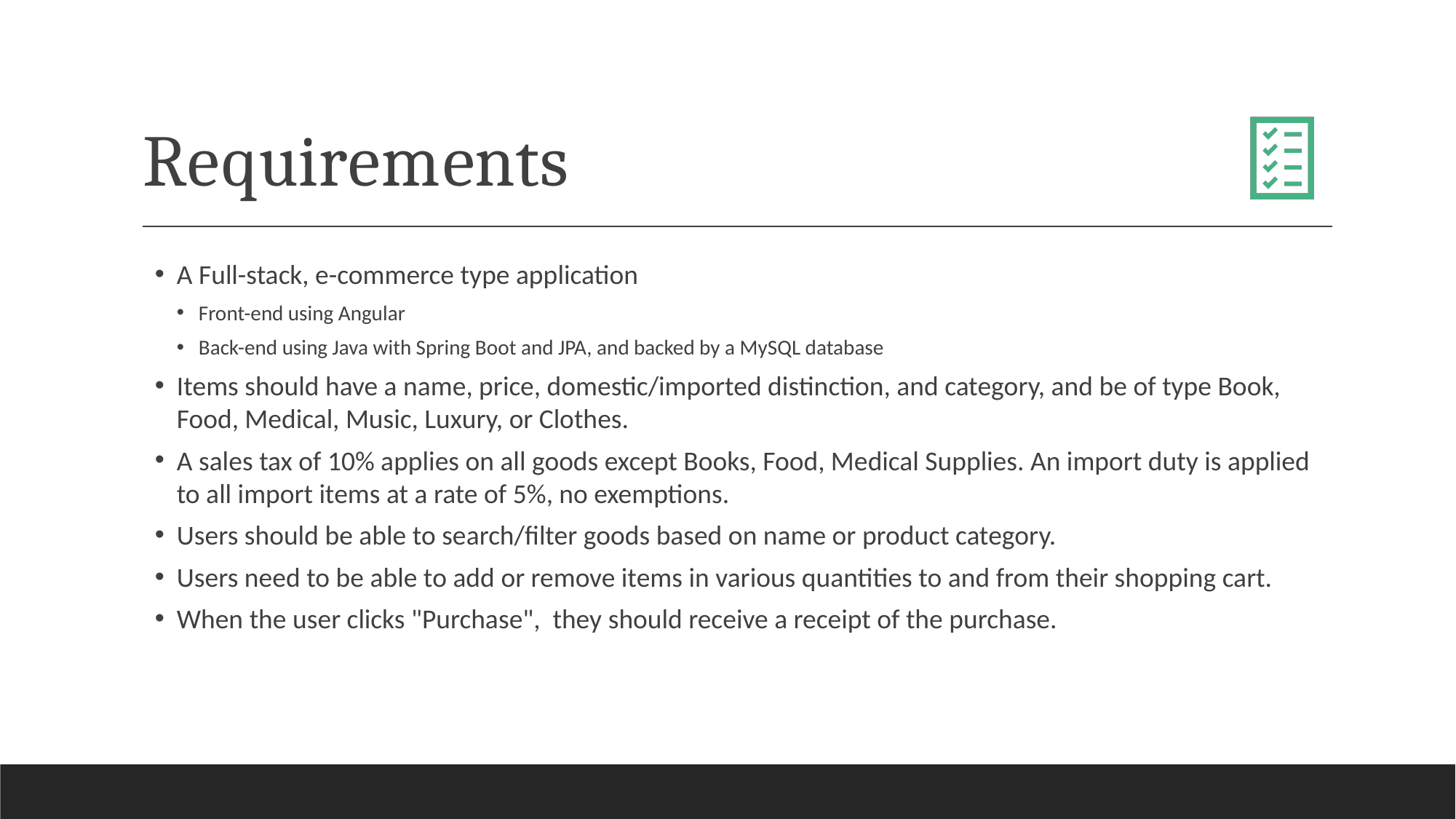

# Requirements

A Full-stack, e-commerce type application
Front-end using Angular
Back-end using Java with Spring Boot and JPA, and backed by a MySQL database
Items should have a name, price, domestic/imported distinction, and category, and be of type Book, Food, Medical, Music, Luxury, or Clothes.
A sales tax of 10% applies on all goods except Books, Food, Medical Supplies. An import duty is applied to all import items at a rate of 5%, no exemptions.
Users should be able to search/filter goods based on name or product category.
Users need to be able to add or remove items in various quantities to and from their shopping cart.
When the user clicks "Purchase",  they should receive a receipt of the purchase.